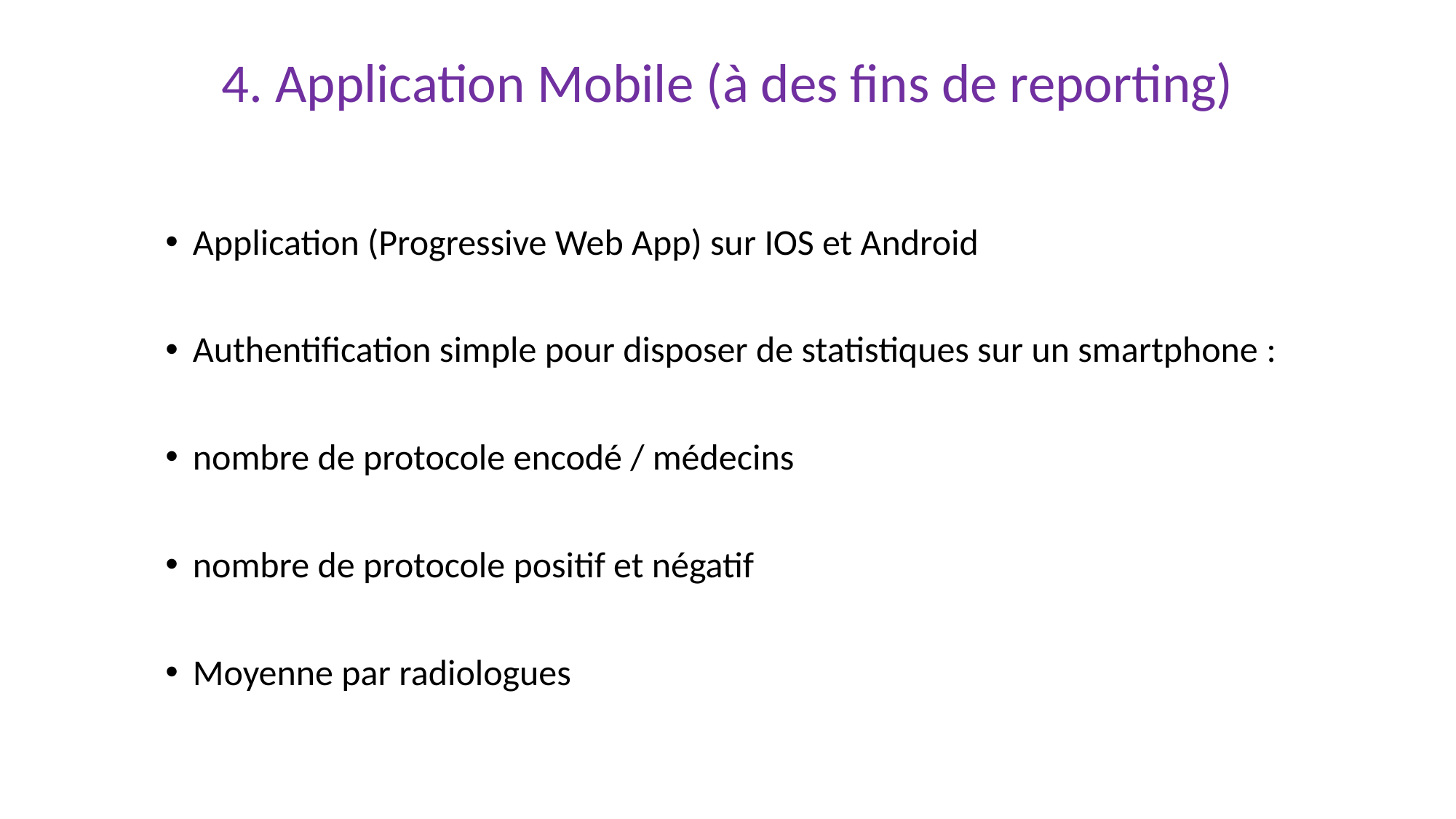

# 4. Application Mobile (à des fins de reporting)
Application (Progressive Web App) sur IOS et Android

Authentification simple pour disposer de statistiques sur un smartphone :

nombre de protocole encodé / médecins

nombre de protocole positif et négatif

Moyenne par radiologues